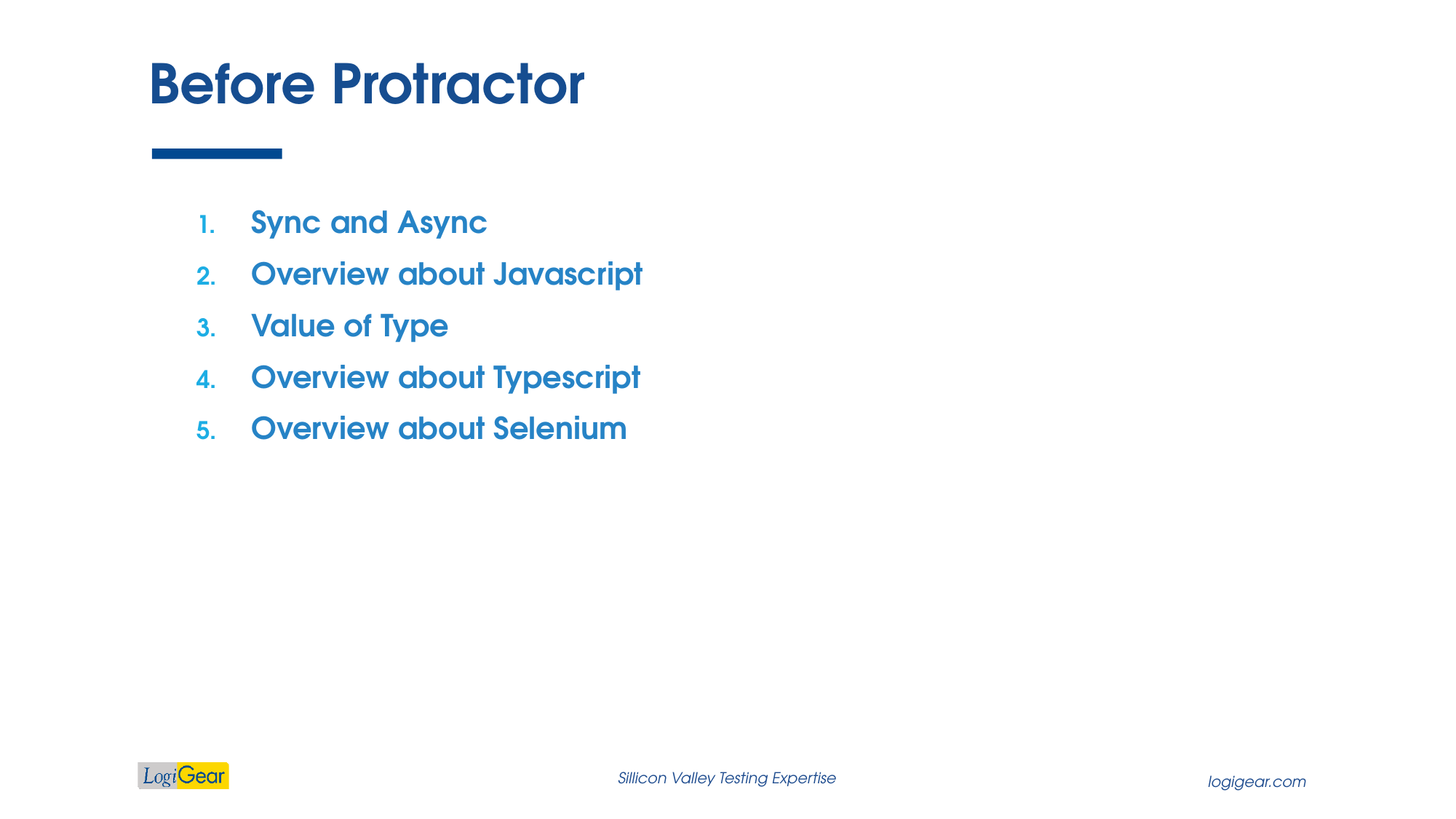

# Before Protractor
Sync and Async
Overview about Javascript
Value of Type
Overview about Typescript
Overview about Selenium